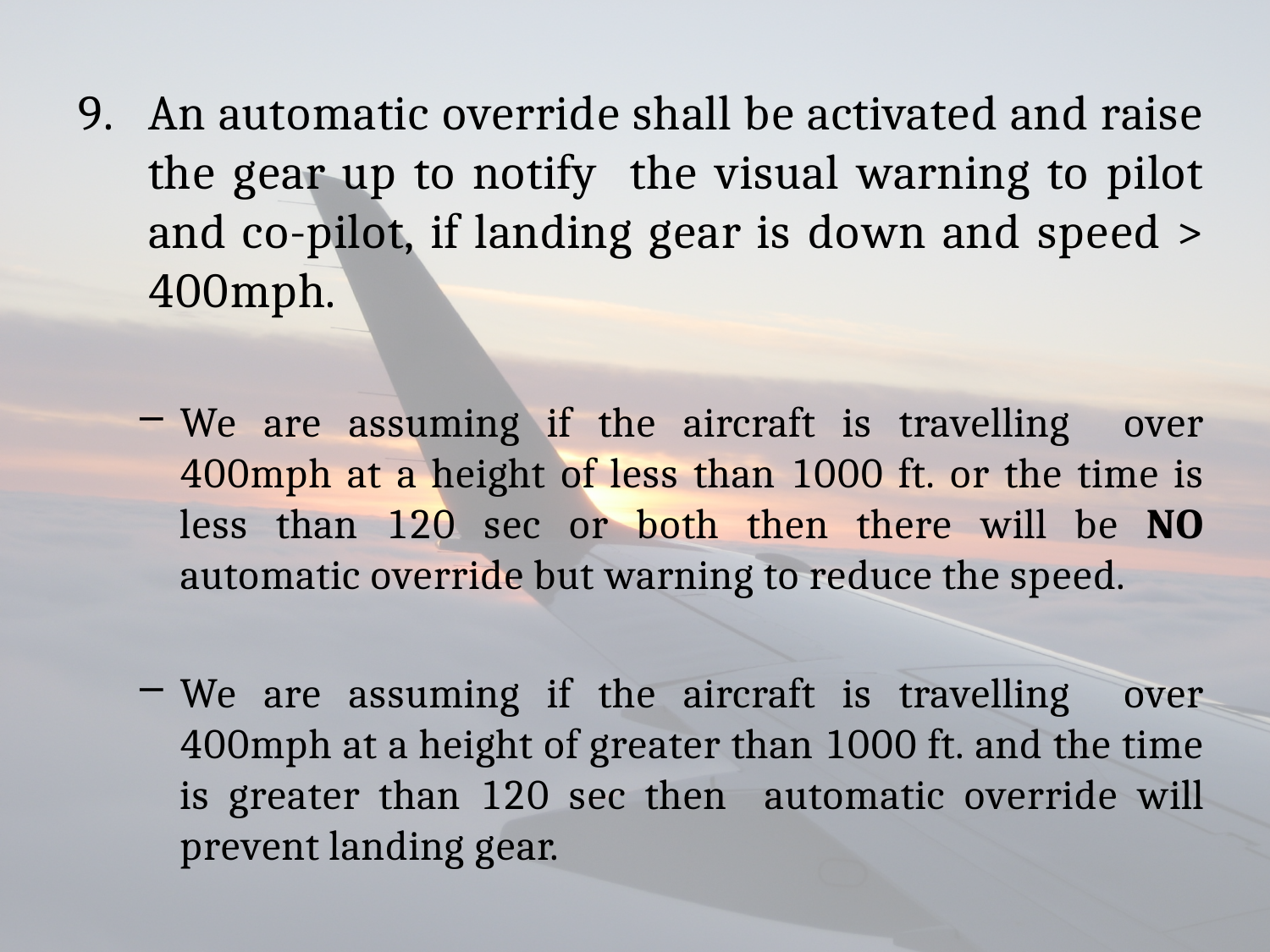

An automatic override shall be activated and raise the gear up to notify  the visual warning to pilot and co-pilot, if landing gear is down and speed > 400mph.

We are assuming if the aircraft is travelling  over 400mph at a height of less than 1000 ft. or the time is less than 120 sec or both then there will be NO automatic override but warning to reduce the speed.

We are assuming if the aircraft is travelling  over 400mph at a height of greater than 1000 ft. and the time is greater than 120 sec then  automatic override will prevent landing gear.